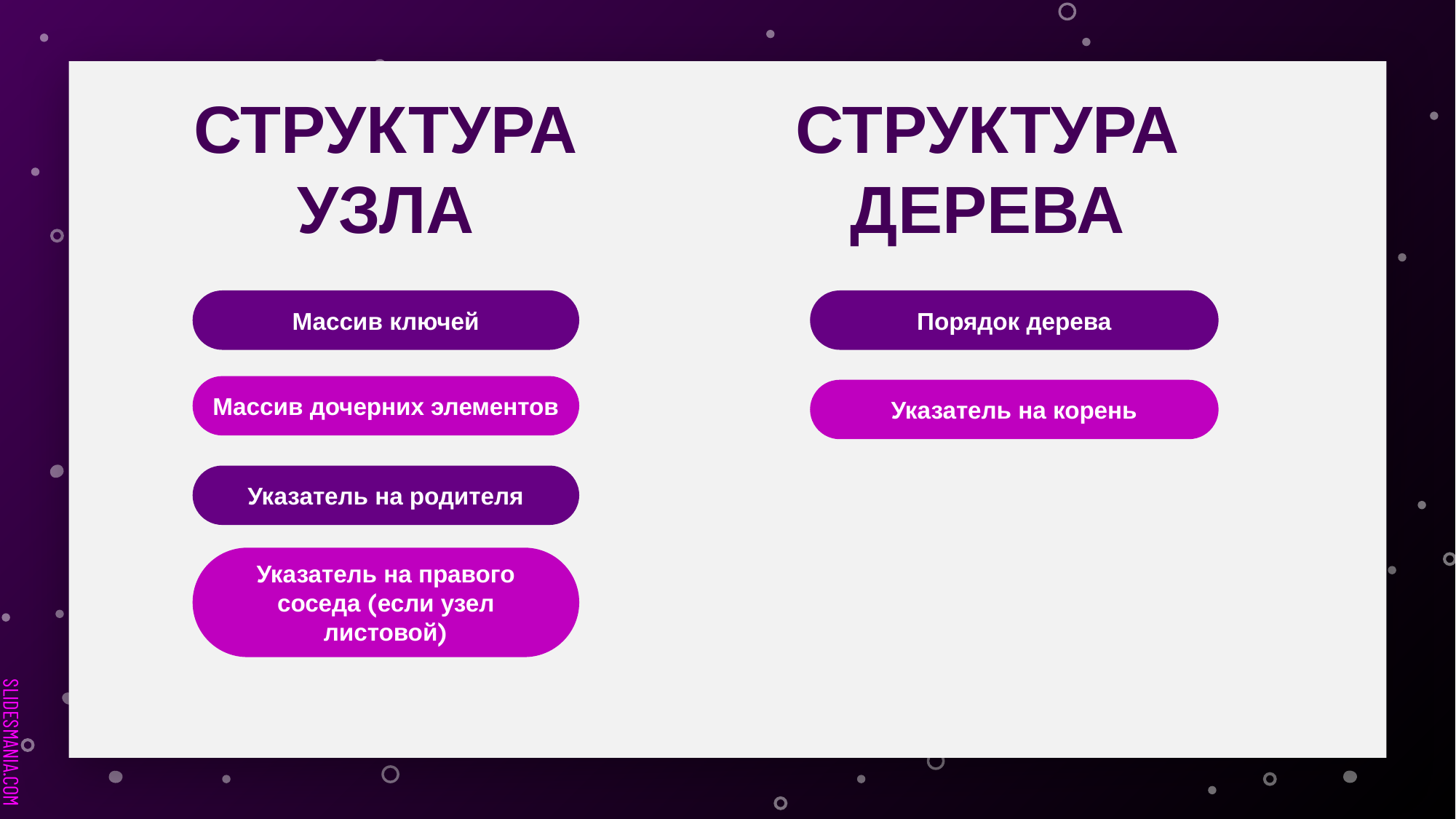

СТРУКТУРА УЗЛА
СТРУКТУРА ДЕРЕВА
Массив ключей
Порядок дерева
Массив дочерних элементов
Указатель на корень
Указатель на родителя
Указатель на правого соседа (если узел листовой)